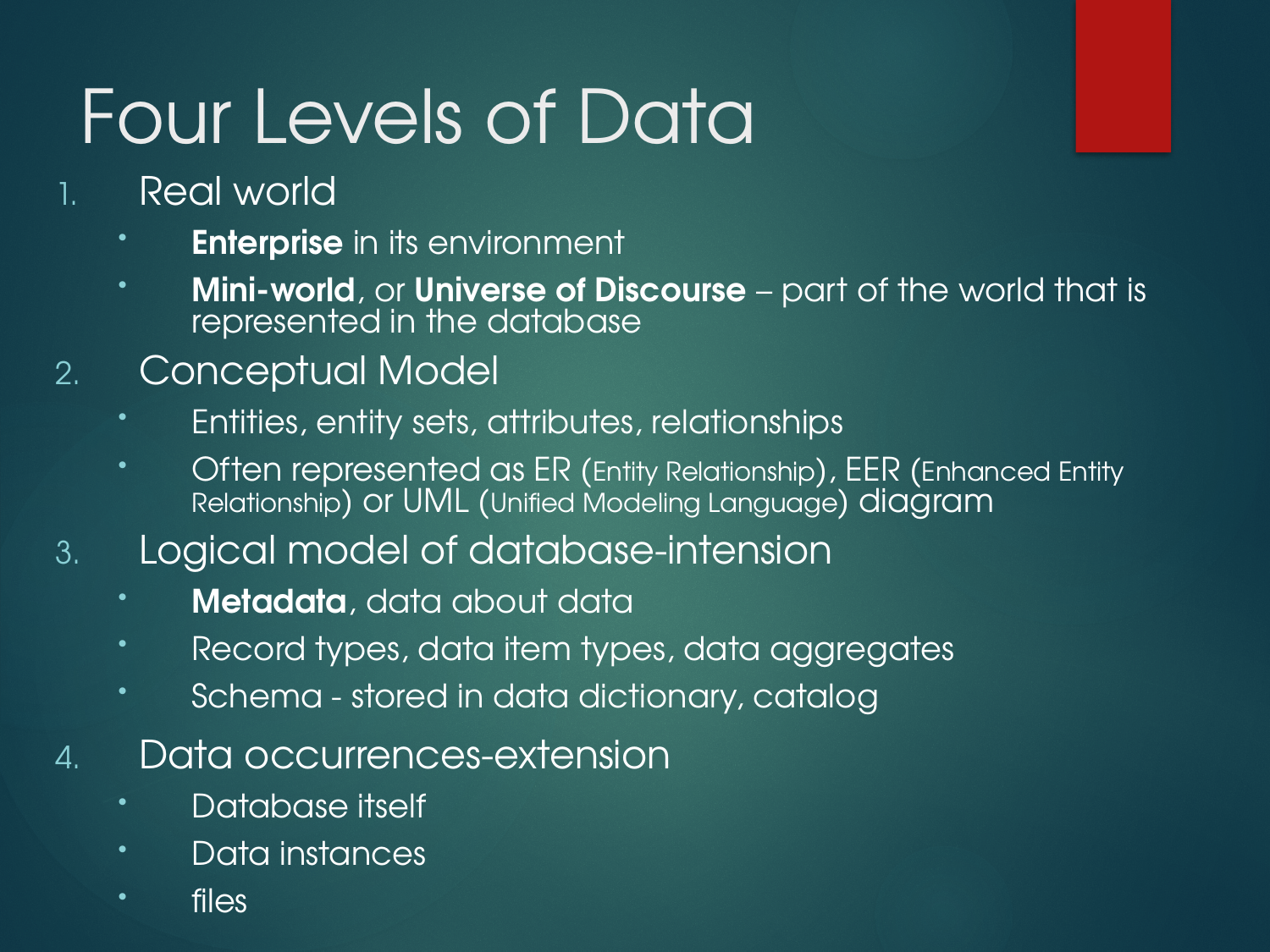

# Four Levels of Data
Real world
Enterprise in its environment
Mini-world, or Universe of Discourse – part of the world that is represented in the database
Conceptual Model
Entities, entity sets, attributes, relationships
Often represented as ER (Entity Relationship), EER (Enhanced Entity Relationship) or UML (Unified Modeling Language) diagram
Logical model of database-intension
Metadata, data about data
Record types, data item types, data aggregates
Schema - stored in data dictionary, catalog
Data occurrences-extension
Database itself
Data instances
files